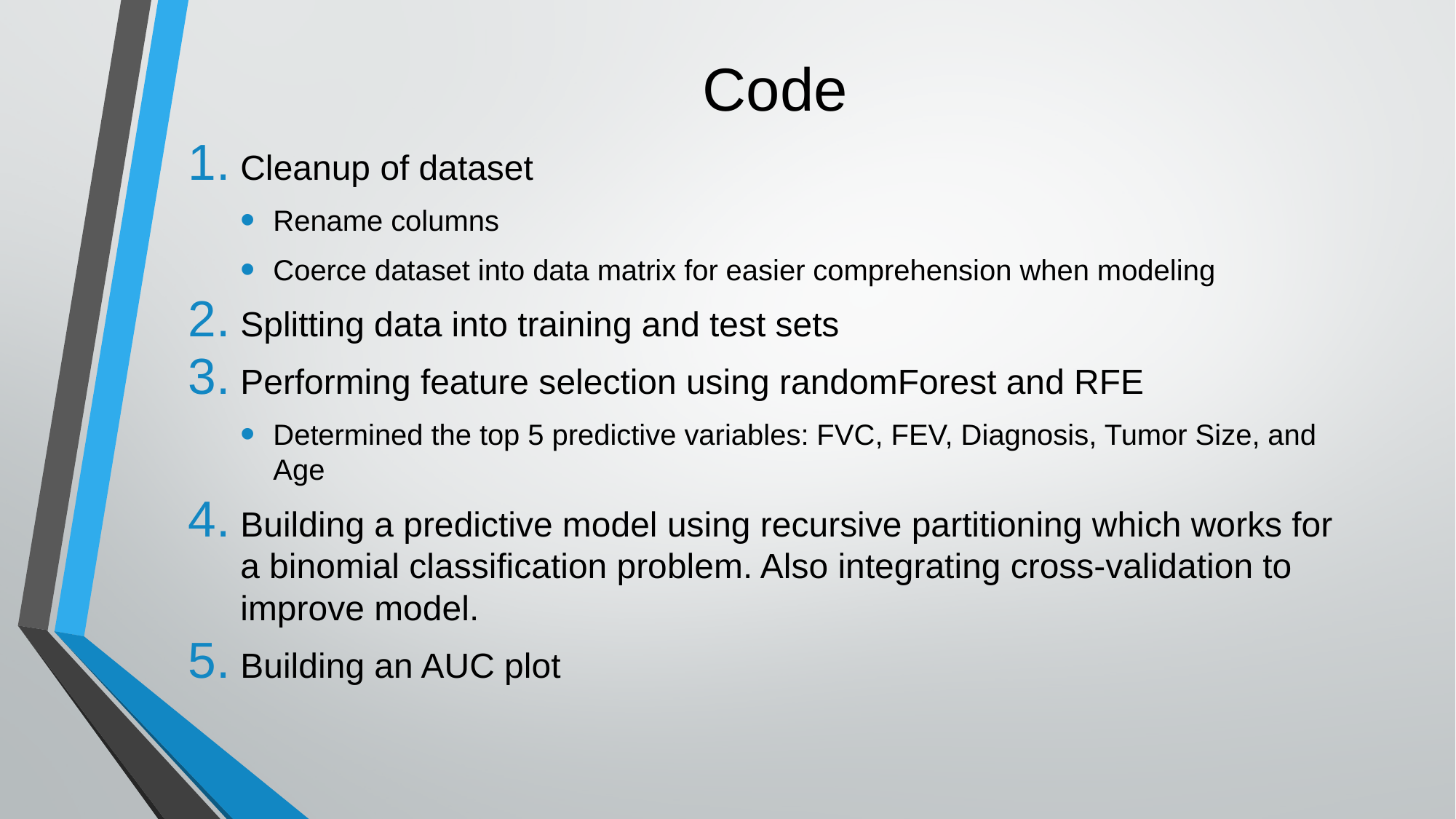

# Code
Cleanup of dataset
Rename columns
Coerce dataset into data matrix for easier comprehension when modeling
Splitting data into training and test sets
Performing feature selection using randomForest and RFE
Determined the top 5 predictive variables: FVC, FEV, Diagnosis, Tumor Size, and Age
Building a predictive model using recursive partitioning which works for a binomial classification problem. Also integrating cross-validation to improve model.
Building an AUC plot